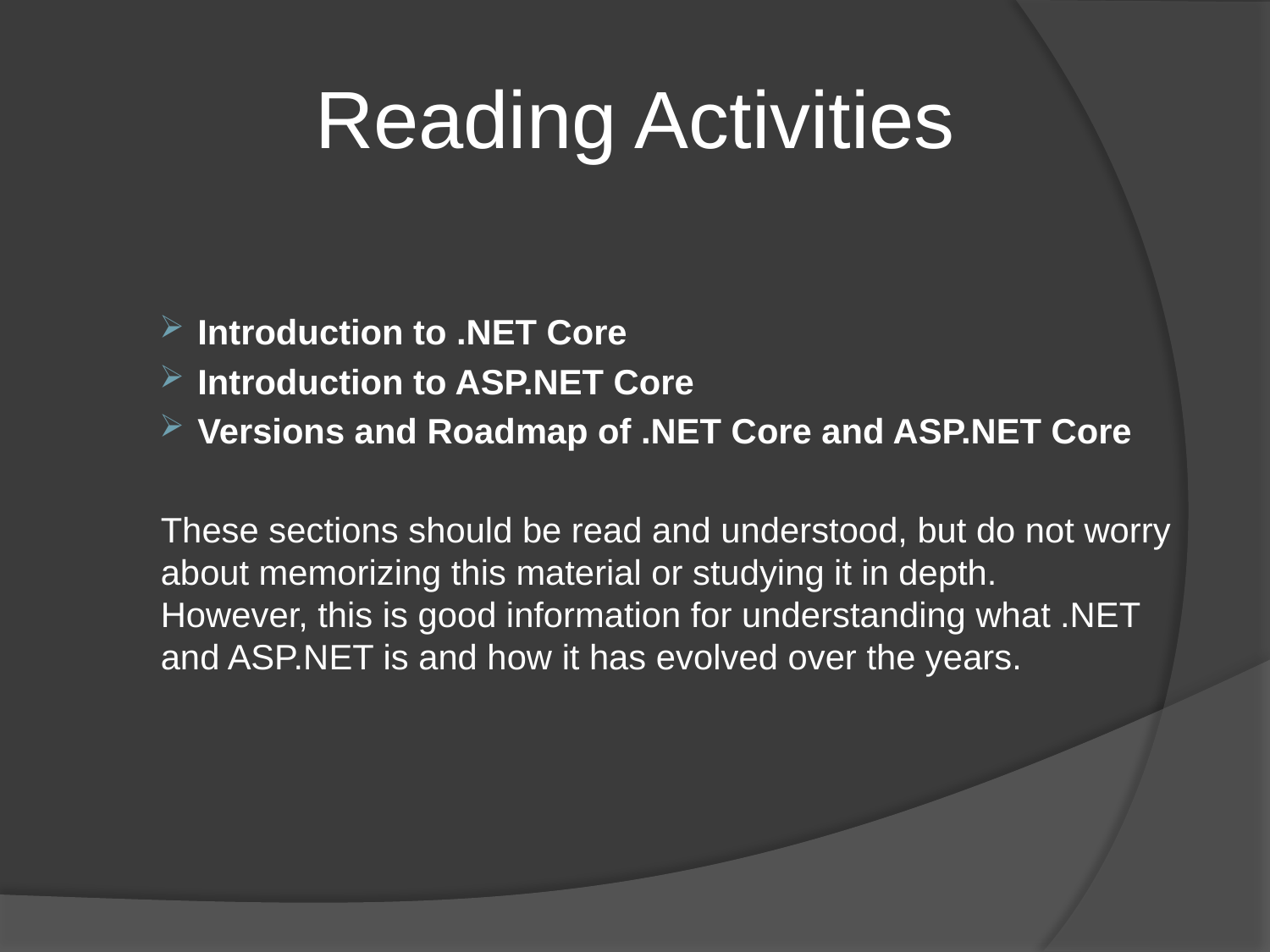

# Reading Activities

Introduction to .NET Core
Introduction to ASP.NET Core
Versions and Roadmap of .NET Core and ASP.NET Core

These sections should be read and understood, but do not worry about memorizing this material or studying it in depth.   However, this is good information for understanding what .NET and ASP.NET is and how it has evolved over the years.